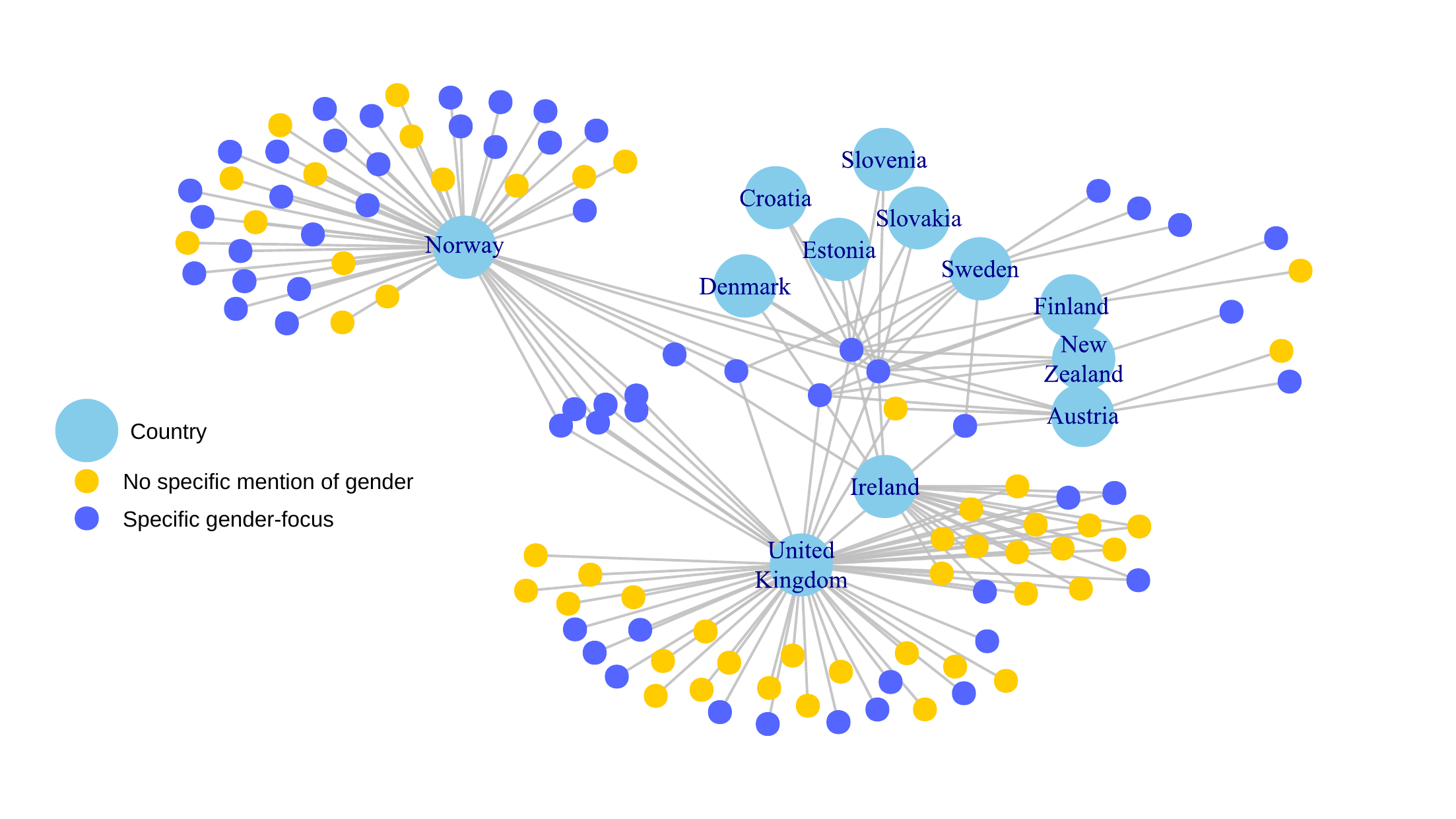

Country

No specific mention of gender

Specific gender-focus